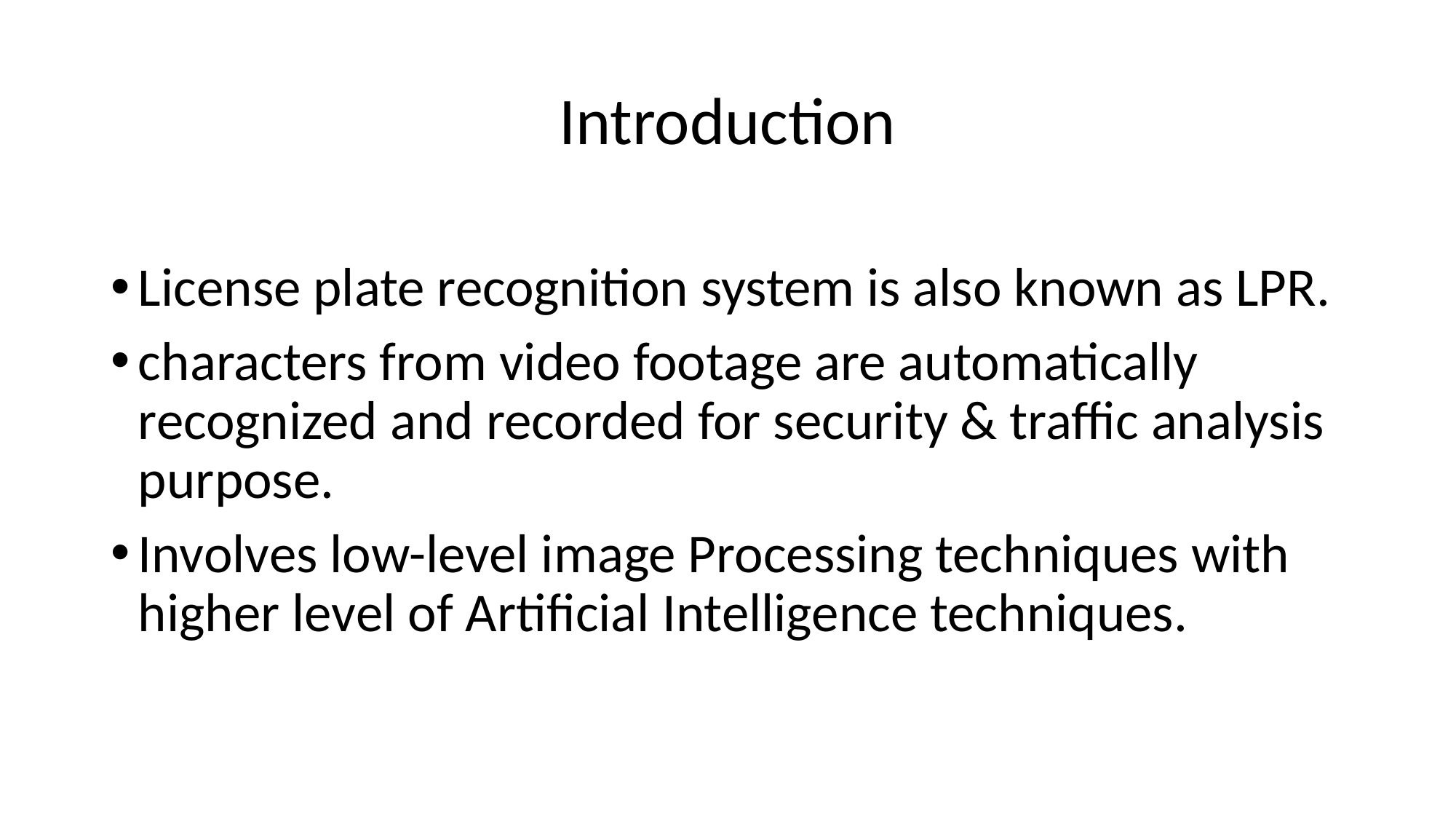

# Introduction

License plate recognition system is also known as LPR.
characters from video footage are automatically recognized and recorded for security & traffic analysis purpose.
Involves low-level image Processing techniques with higher level of Artificial Intelligence techniques.